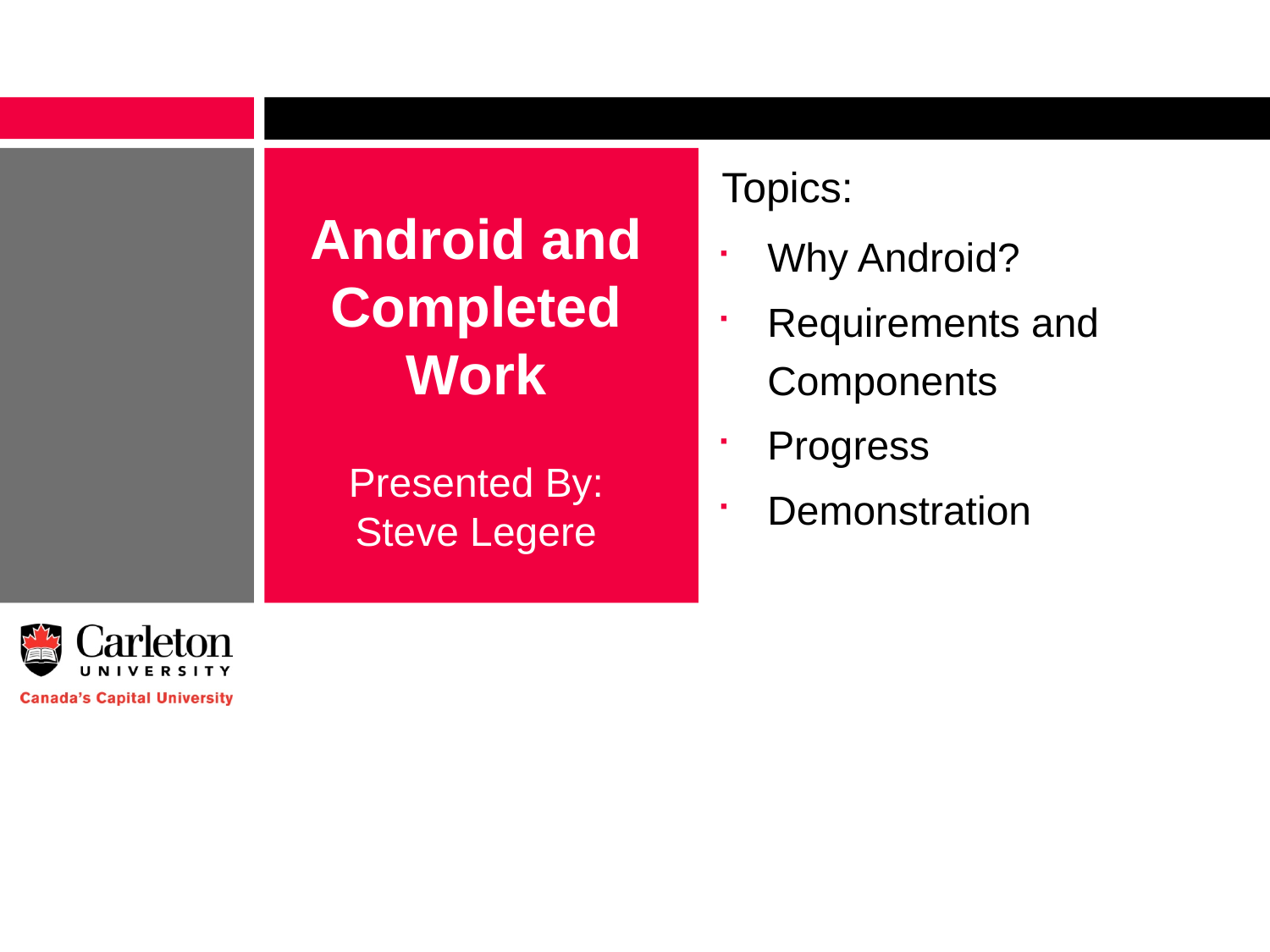

Topics:

Android and Completed Work

Why Android?
Requirements and Components
Progress
Demonstration
Presented By:
Steve Legere